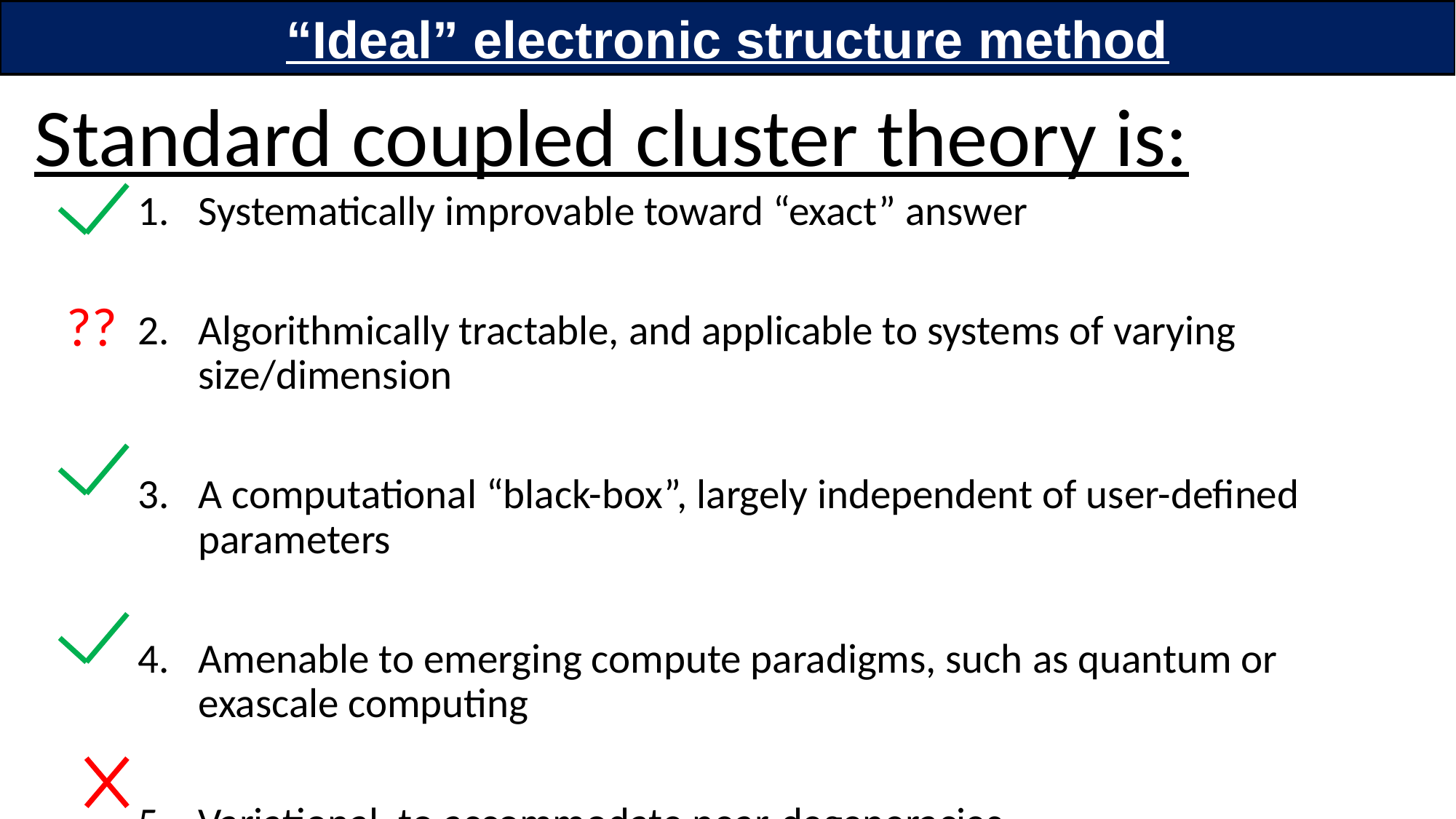

“Ideal” electronic structure method
# Standard coupled cluster theory is:
Systematically improvable toward “exact” answer

Algorithmically tractable, and applicable to systems of varying size/dimension

A computational “black-box”, largely independent of user-defined parameters

Amenable to emerging compute paradigms, such as quantum or exascale computing

Variational, to accommodate near-degeneracies
??